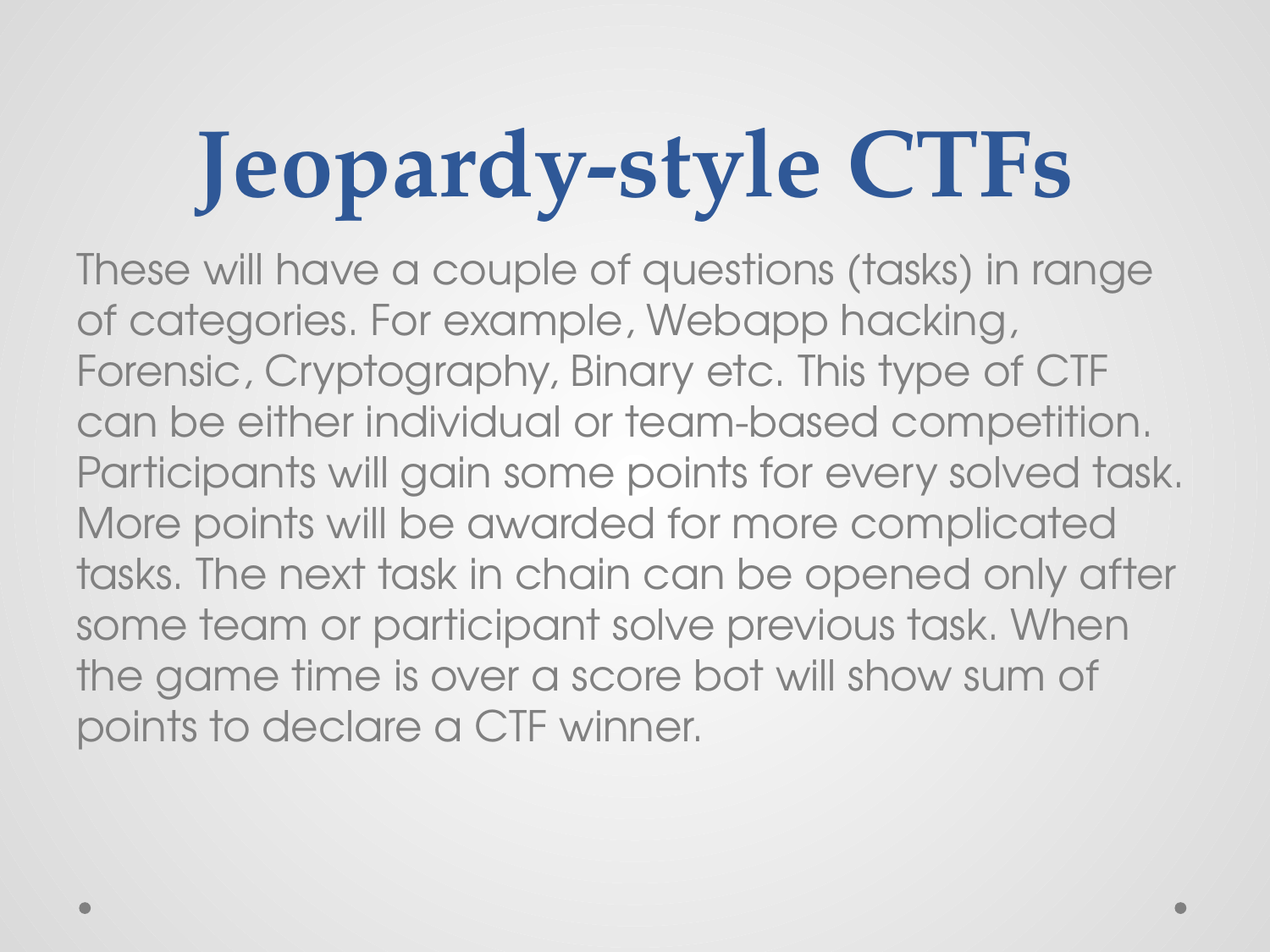

# Jeopardy-style CTFs
These will have a couple of questions (tasks) in range of categories. For example, Webapp hacking, Forensic, Cryptography, Binary etc. This type of CTF can be either individual or team-based competition. Participants will gain some points for every solved task. More points will be awarded for more complicated tasks. The next task in chain can be opened only after some team or participant solve previous task. When the game time is over a score bot will show sum of points to declare a CTF winner.